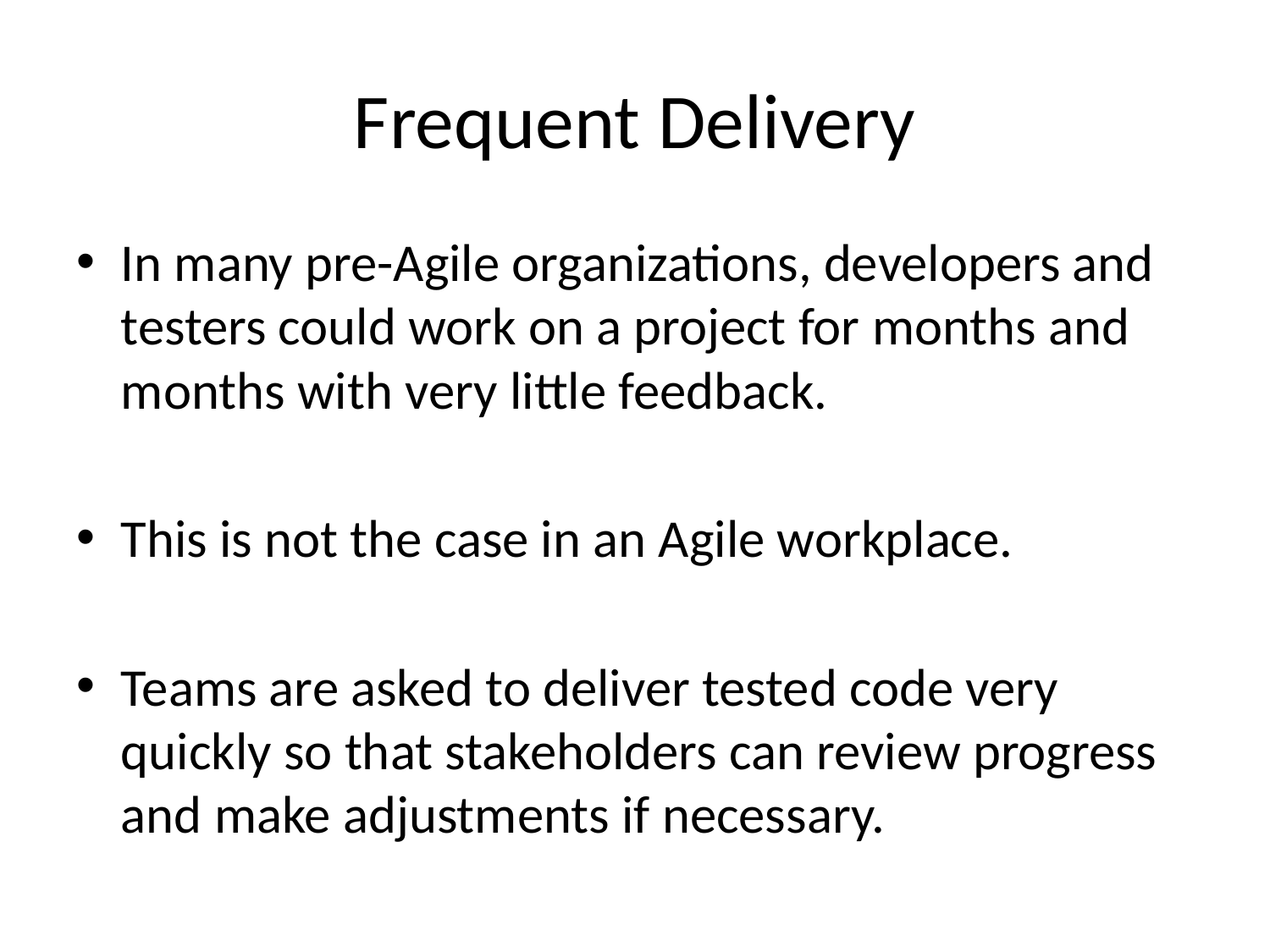

# Frequent Delivery
In many pre-Agile organizations, developers and testers could work on a project for months and months with very little feedback.

This is not the case in an Agile workplace.

Teams are asked to deliver tested code very quickly so that stakeholders can review progress and make adjustments if necessary.